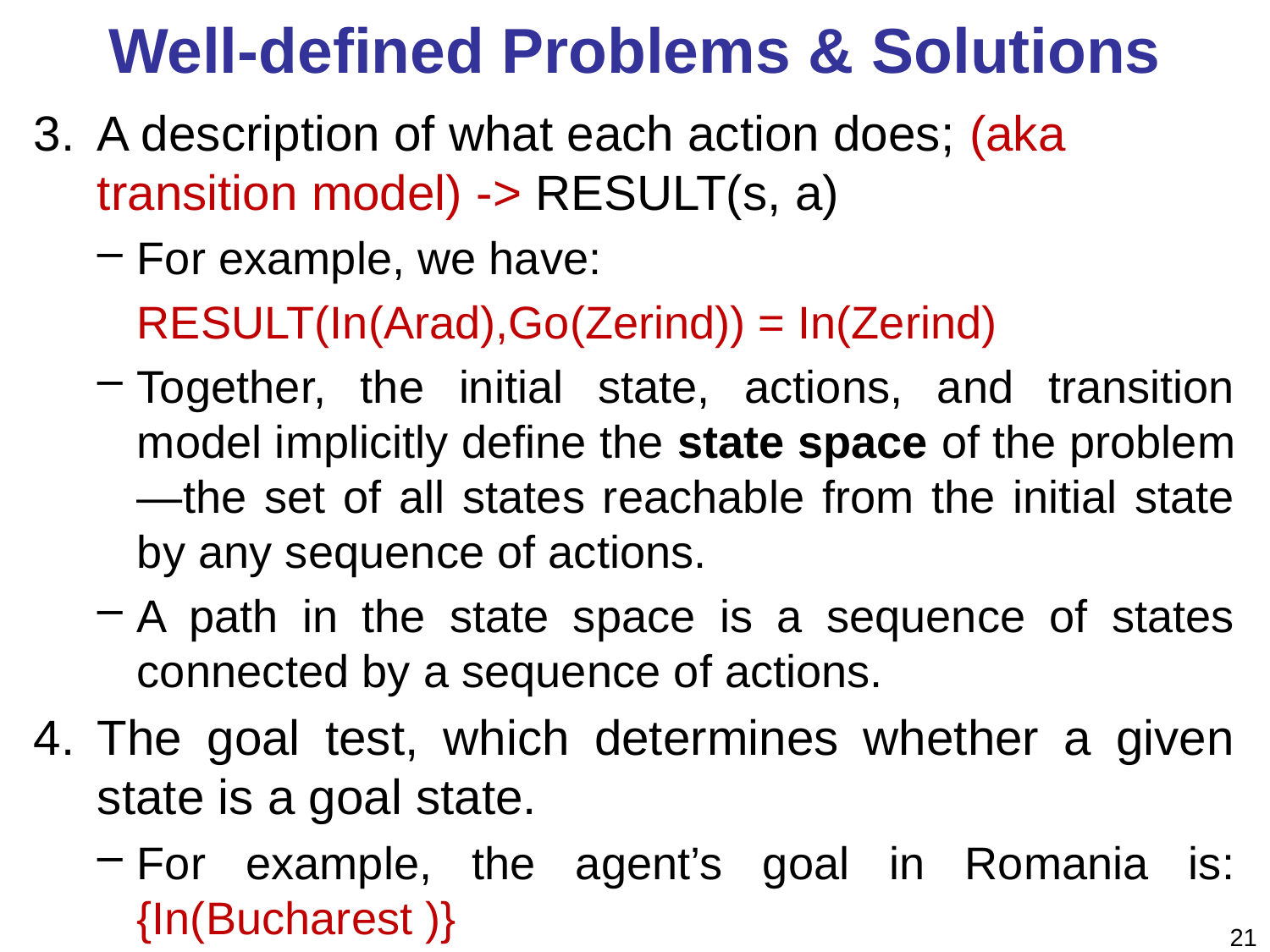

# Well-defined Problems & Solutions
A description of what each action does; (aka transition model) -> RESULT(s, a)
For example, we have:
	RESULT(In(Arad),Go(Zerind)) = In(Zerind)
Together, the initial state, actions, and transition model implicitly define the state space of the problem—the set of all states reachable from the initial state by any sequence of actions.
A path in the state space is a sequence of states connected by a sequence of actions.
The goal test, which determines whether a given state is a goal state.
For example, the agent’s goal in Romania is: {In(Bucharest )}

21